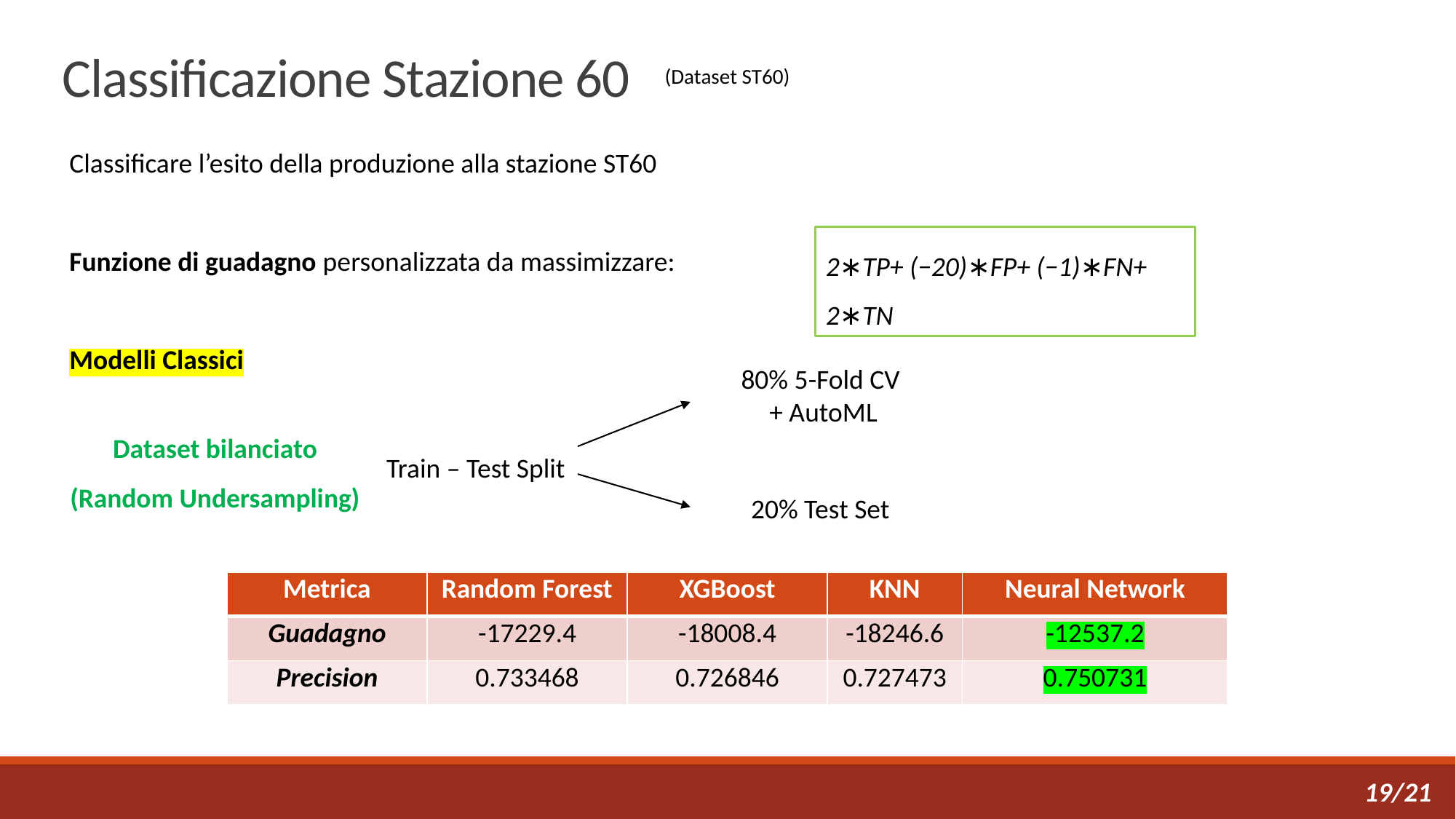

# Classificazione Stazione 60
(Dataset ST60)
Classificare l’esito della produzione alla stazione ST60

Funzione di guadagno personalizzata da massimizzare:

Modelli Classici

2∗TP+ (−20)∗FP+ (−1)∗FN+ 2∗TN
80% 5-Fold CV
 + AutoML
Dataset bilanciato
(Random Undersampling)
Train – Test Split
20% Test Set
| Metrica | Random Forest | XGBoost | KNN | Neural Network |
| --- | --- | --- | --- | --- |
| Guadagno | -17229.4 | -18008.4 | -18246.6 | -12537.2 |
| Precision | 0.733468 | 0.726846 | 0.727473 | 0.750731 |
19/21